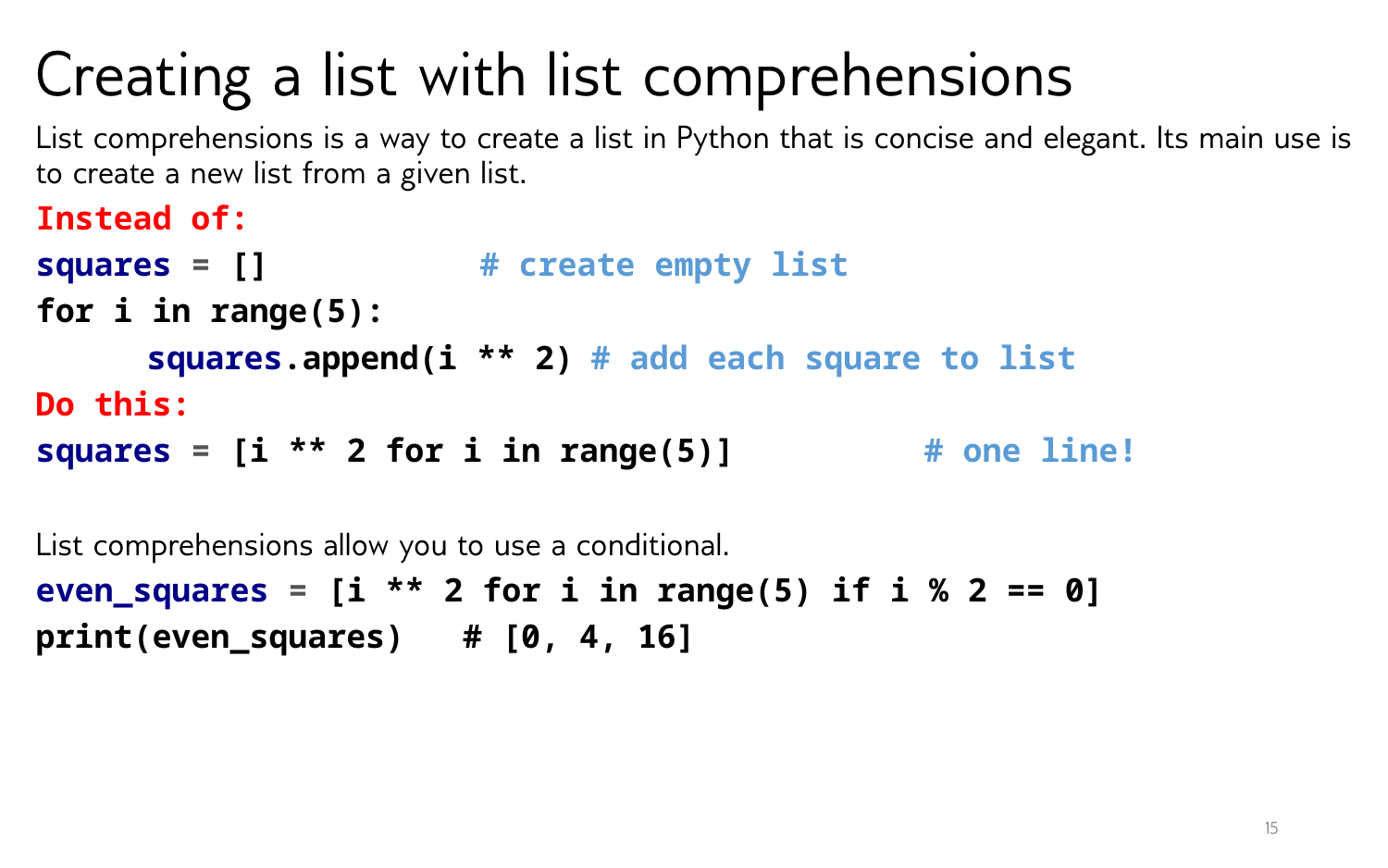

# Creating a list with list comprehensions
List comprehensions is a way to create a list in Python that is concise and elegant. Its main use is to create a new list from a given list.
Instead of:
squares = []		# create empty list
for i in range(5):
	squares.append(i ** 2)	# add each square to list
Do this:
squares = [i ** 2 for i in range(5)]		# one line!

List comprehensions allow you to use a conditional.
even_squares = [i ** 2 for i in range(5) if i % 2 == 0]
print(even_squares)   # [0, 4, 16]

15